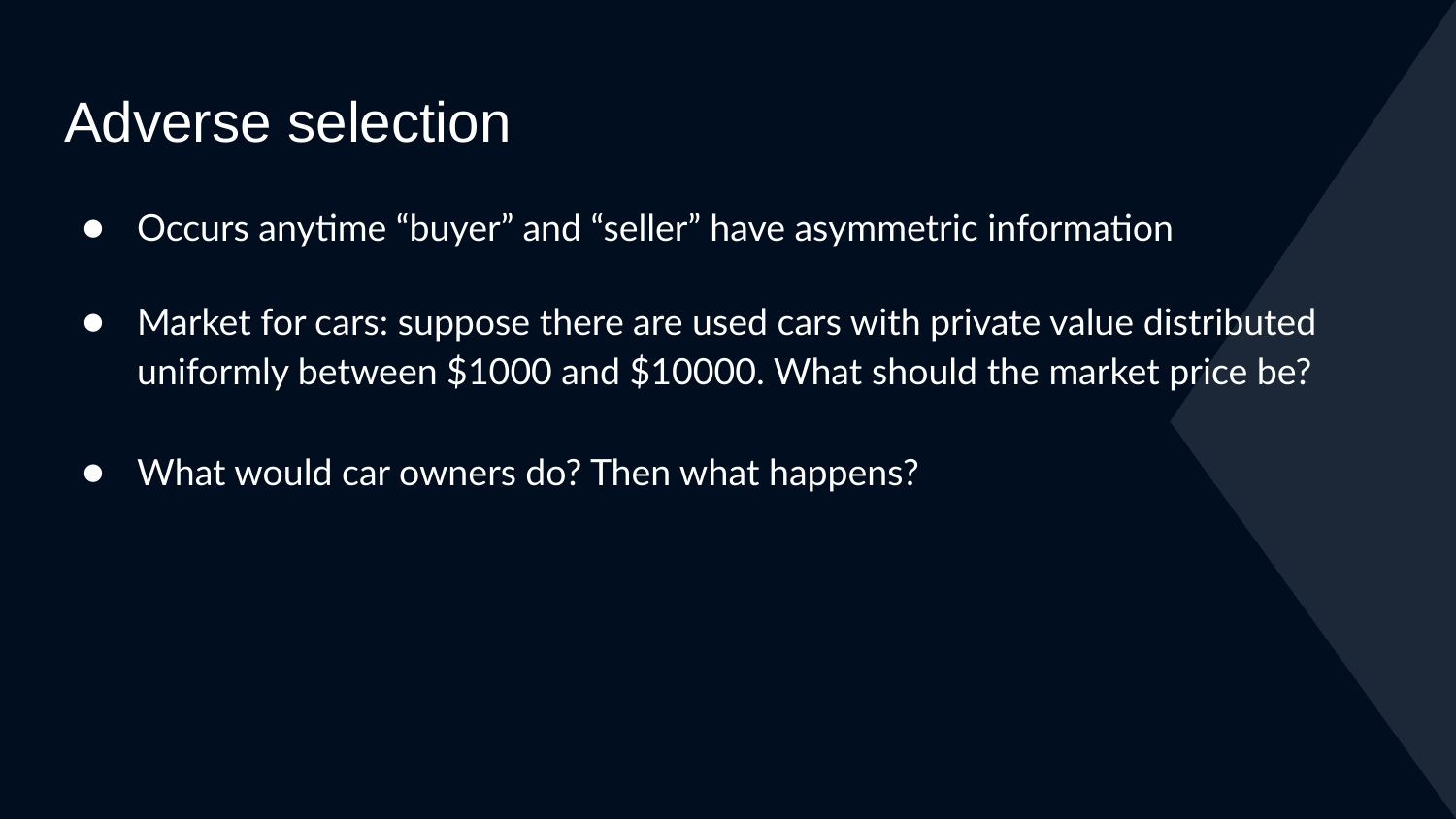

# Adverse selection
Occurs anytime “buyer” and “seller” have asymmetric information
Market for cars: suppose there are used cars with private value distributed uniformly between $1000 and $10000. What should the market price be?
What would car owners do? Then what happens?